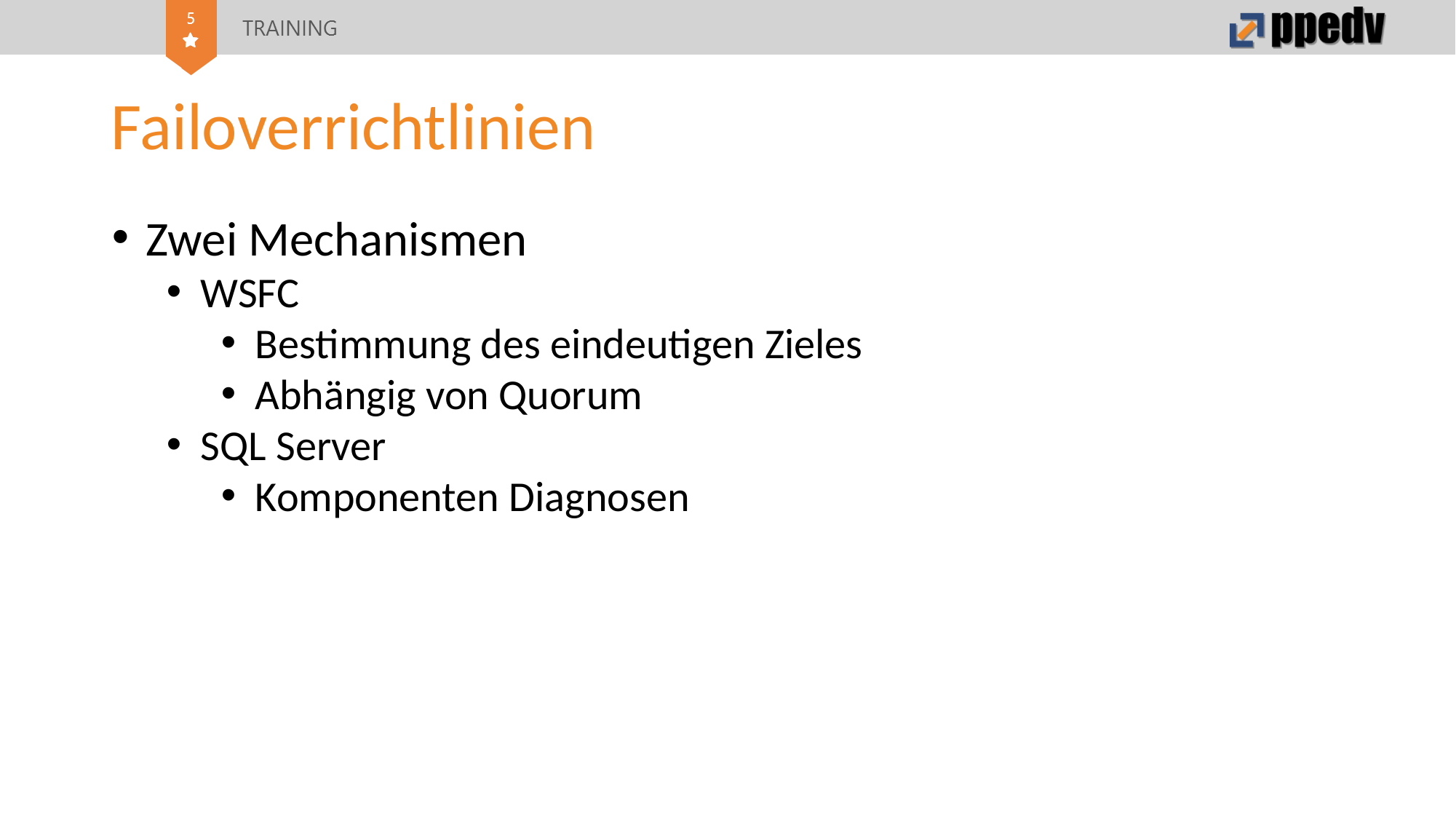

# Failoverrichtlinien
Zwei Mechanismen
WSFC
Bestimmung des eindeutigen Zieles
Abhängig von Quorum
SQL Server
Komponenten Diagnosen